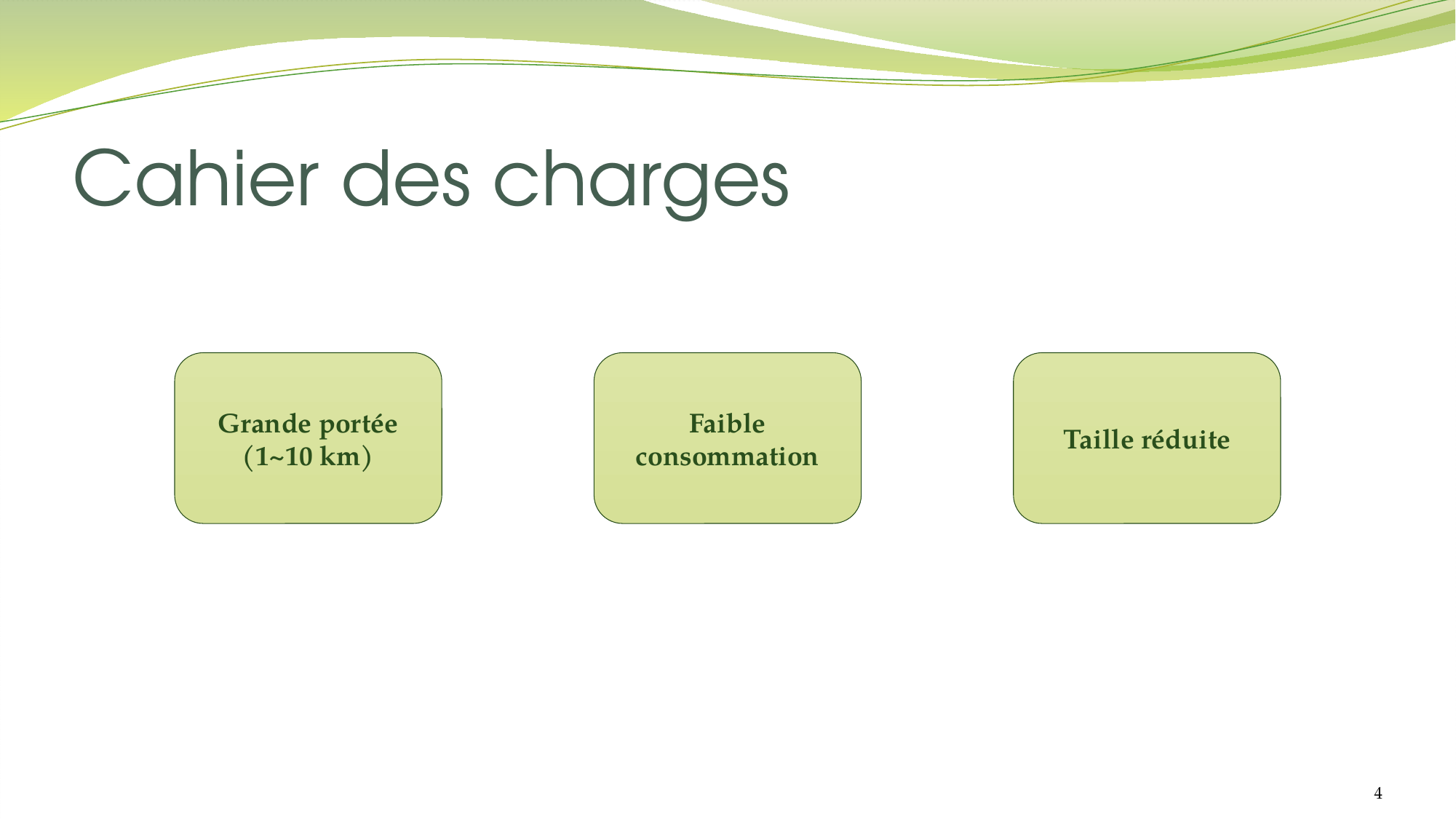

# Cahier des charges
Grande portée (1~10 km)
Faible consommation
Taille réduite
4